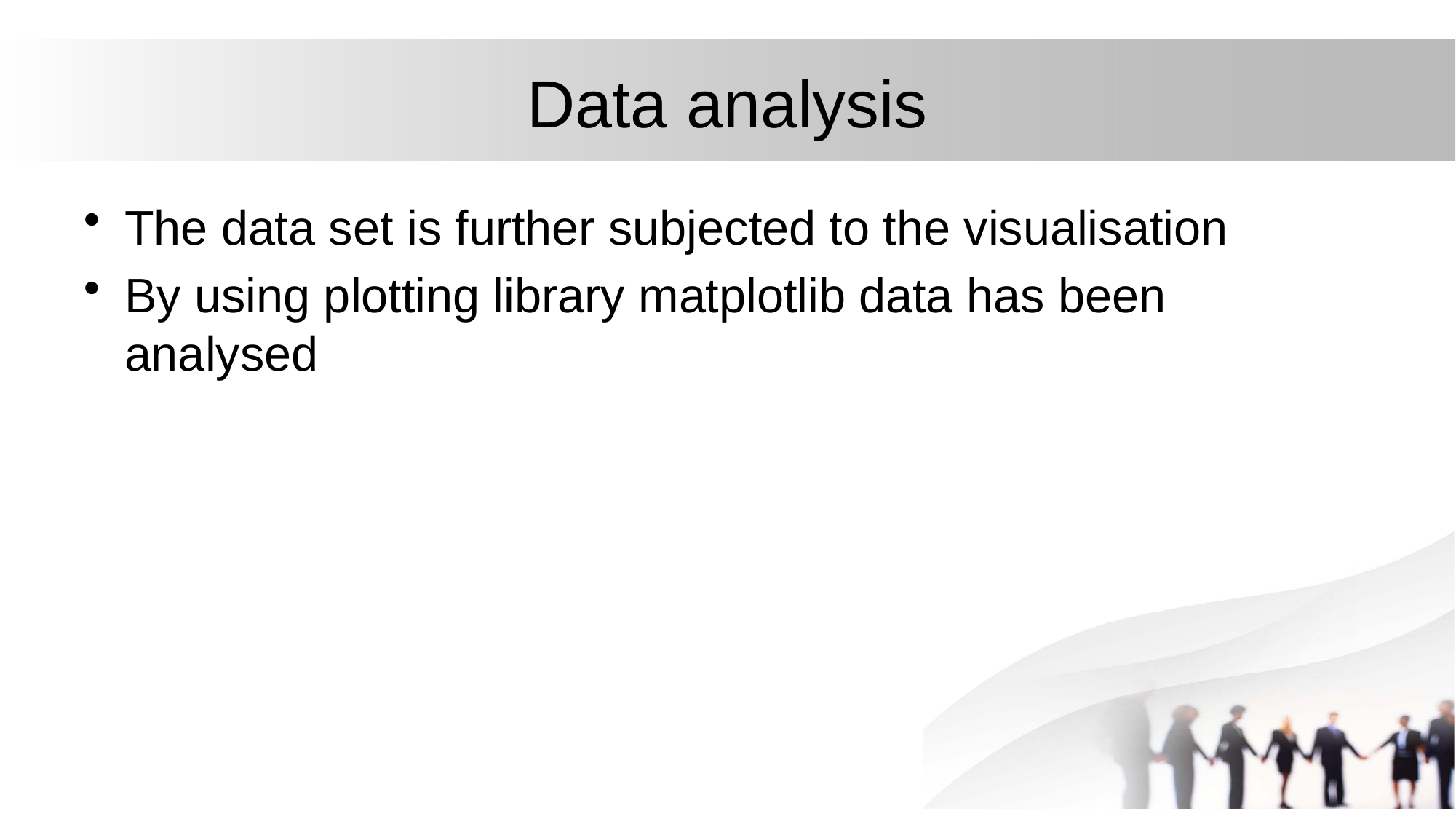

# Data analysis
The data set is further subjected to the visualisation
By using plotting library matplotlib data has been analysed